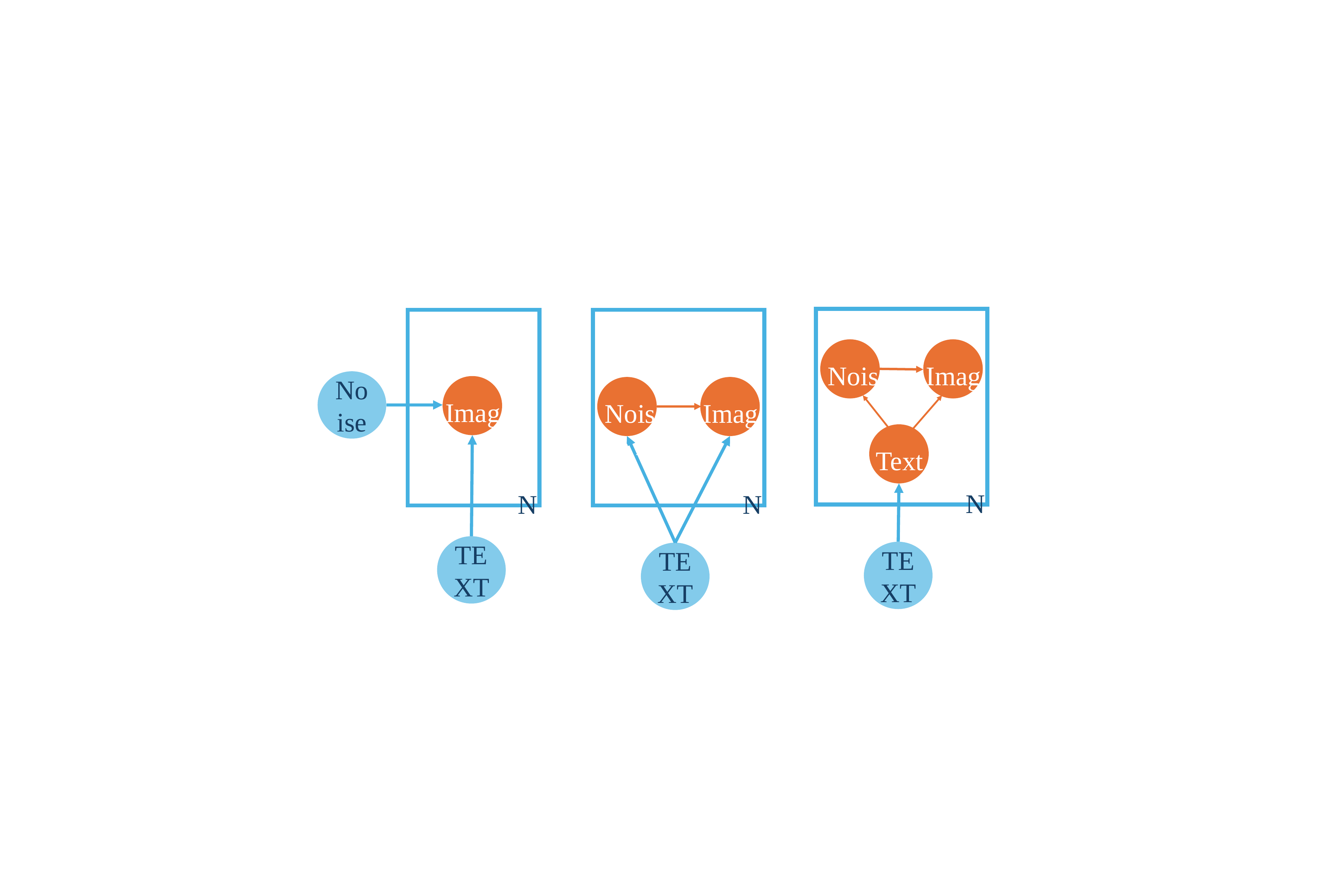

Noise i

Image i

Text i
N
TEXT

Noise

Image i
N
TEXT

Noise i

Image i
N
TEXT